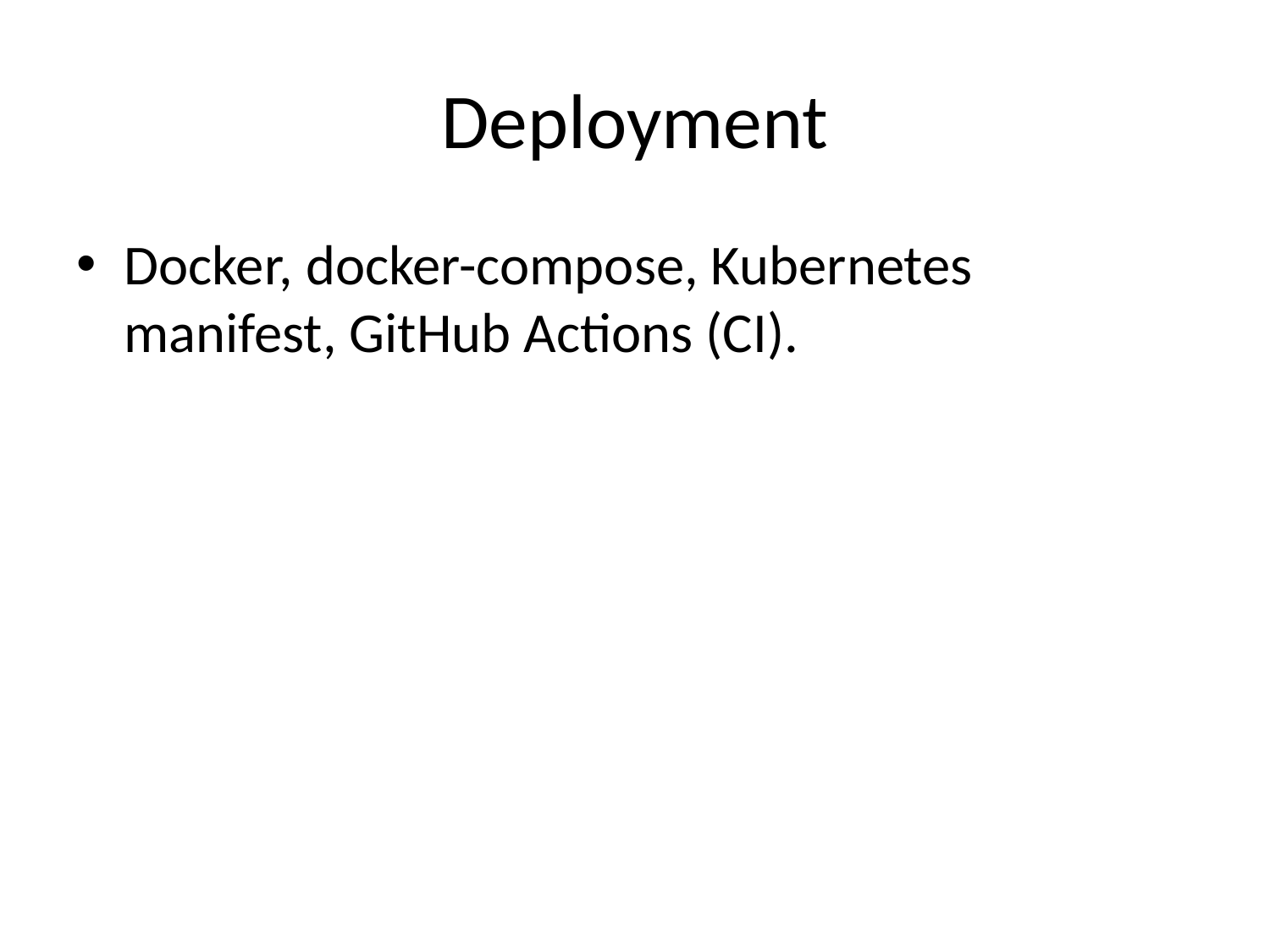

# Deployment
Docker, docker-compose, Kubernetes manifest, GitHub Actions (CI).